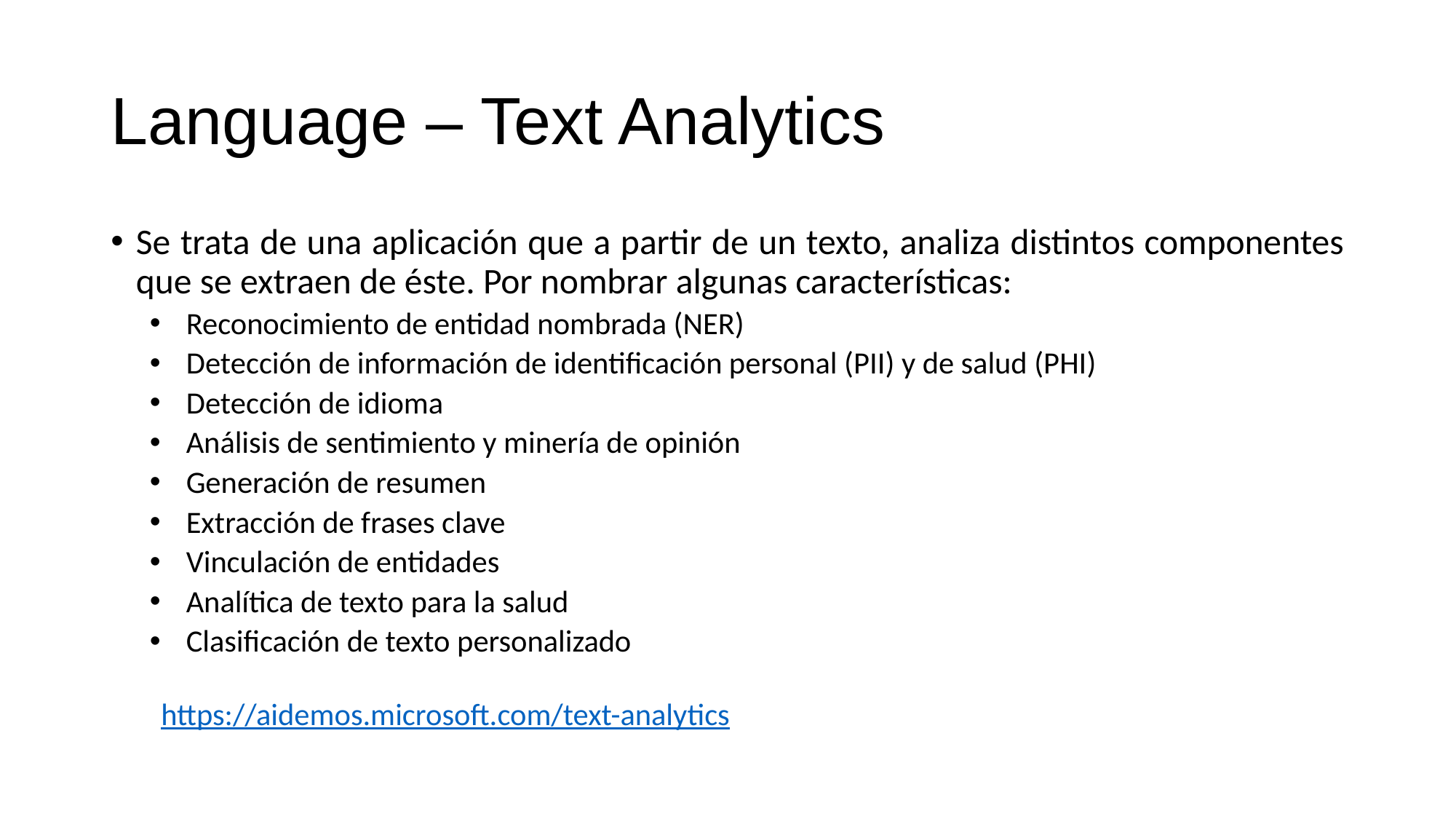

# Language – Text Analytics
Se trata de una aplicación que a partir de un texto, analiza distintos componentes que se extraen de éste. Por nombrar algunas características:
Reconocimiento de entidad nombrada (NER)
Detección de información de identificación personal (PII) y de salud (PHI)
Detección de idioma
Análisis de sentimiento y minería de opinión
Generación de resumen
Extracción de frases clave
Vinculación de entidades
Analítica de texto para la salud
Clasificación de texto personalizado
https://aidemos.microsoft.com/text-analytics